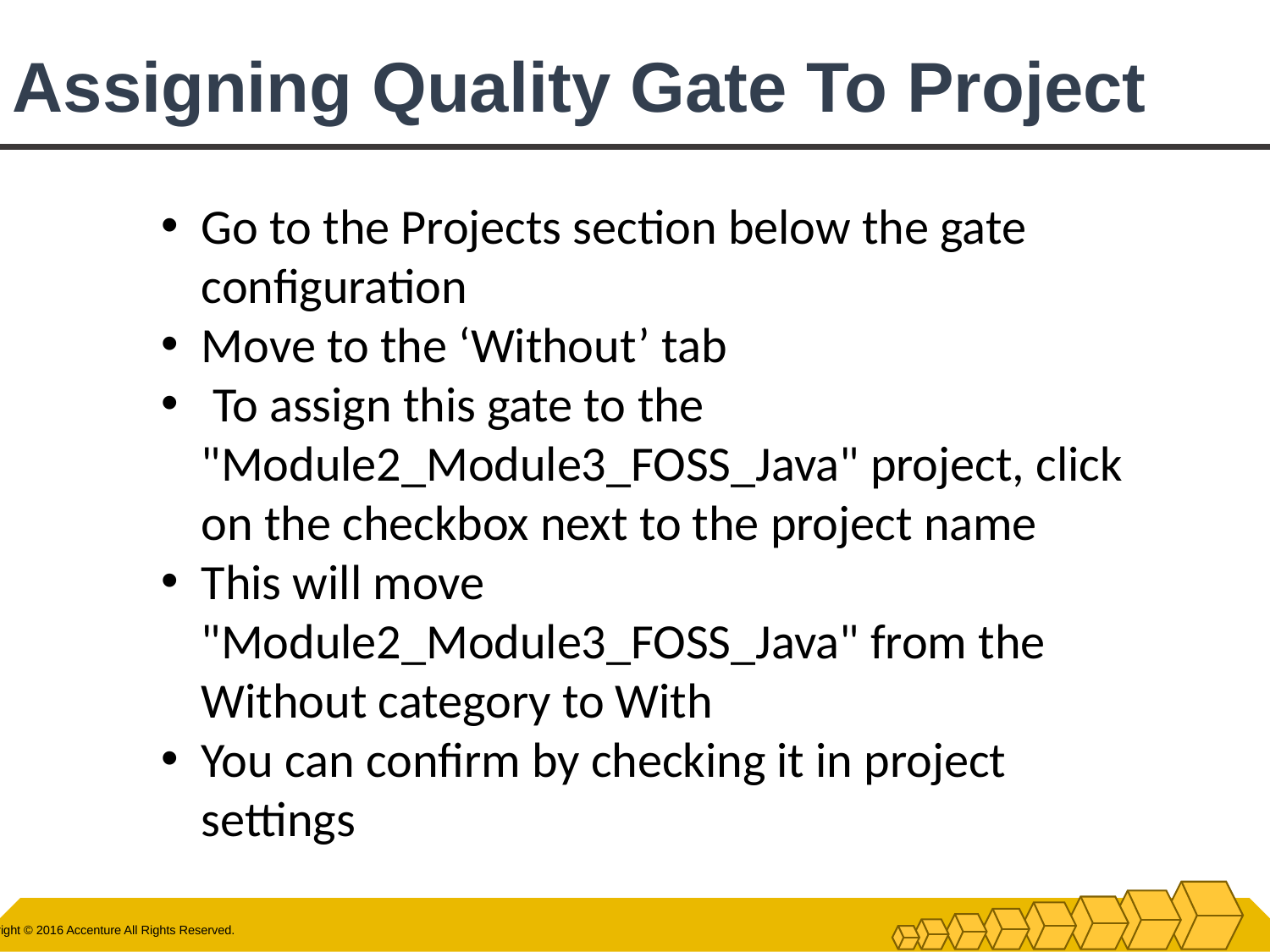

# Assigning Quality Gate To Project
Go to the Projects section below the gate configuration
Move to the ‘Without’ tab
 To assign this gate to the "Module2_Module3_FOSS_Java" project, click on the checkbox next to the project name
This will move "Module2_Module3_FOSS_Java" from the Without category to With
You can confirm by checking it in project settings